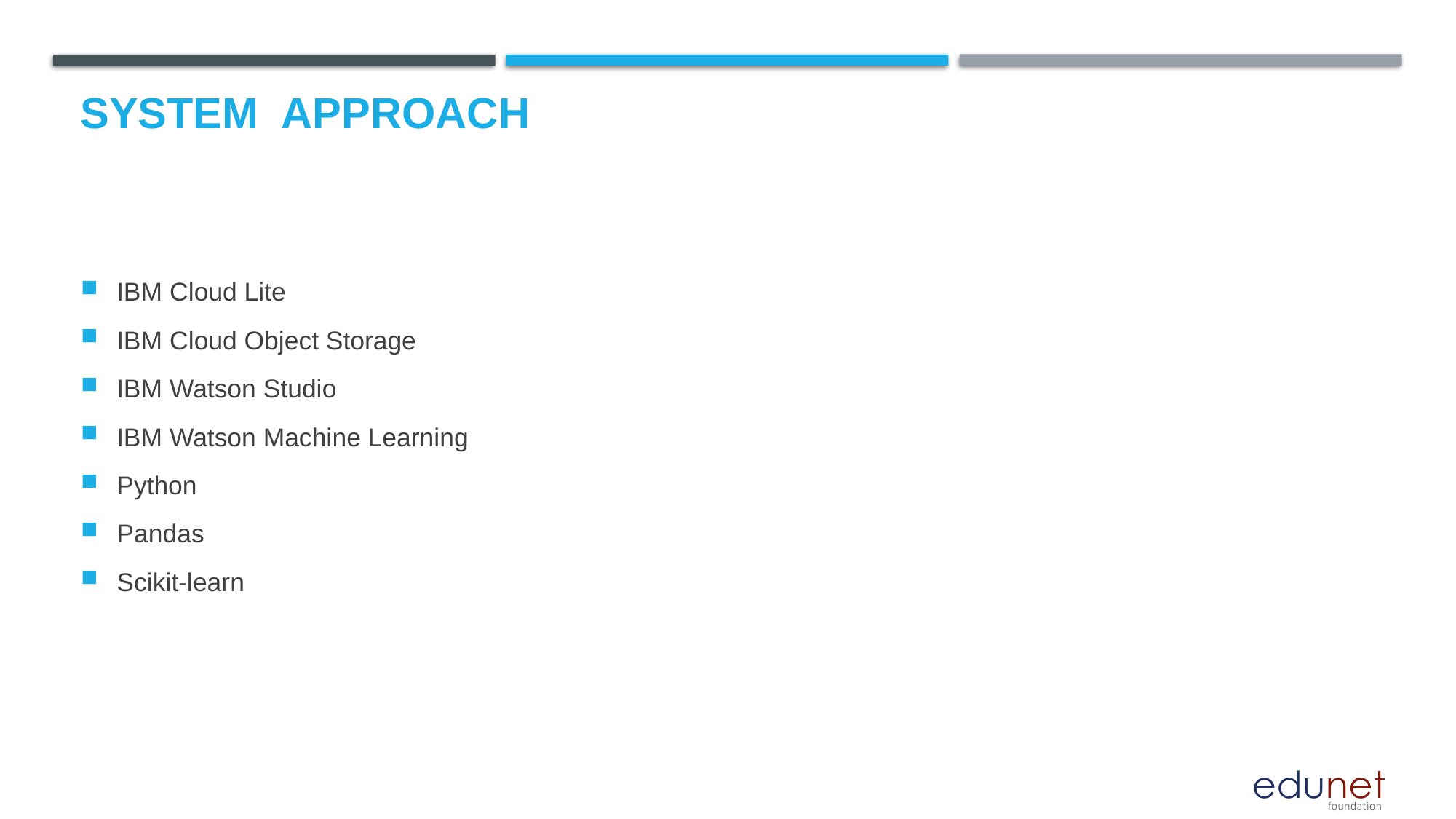

# System  Approach
IBM Cloud Lite
IBM Cloud Object Storage
IBM Watson Studio
IBM Watson Machine Learning
Python
Pandas
Scikit-learn